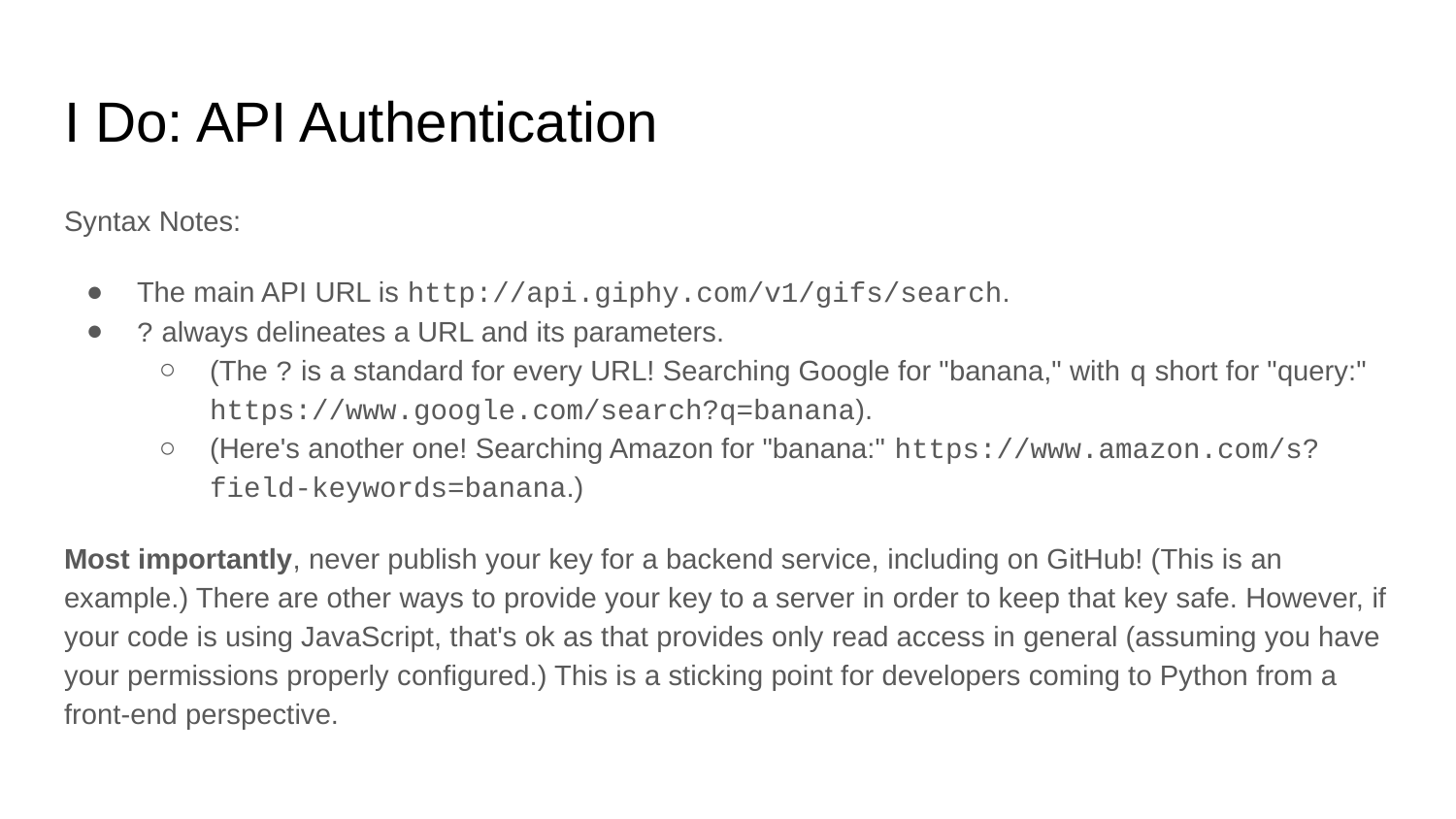

# I Do: API Authentication
Syntax Notes:
The main API URL is http://api.giphy.com/v1/gifs/search.
? always delineates a URL and its parameters.
(The ? is a standard for every URL! Searching Google for "banana," with q short for "query:" https://www.google.com/search?q=banana).
(Here's another one! Searching Amazon for "banana:" https://www.amazon.com/s?field-keywords=banana.)
Most importantly, never publish your key for a backend service, including on GitHub! (This is an example.) There are other ways to provide your key to a server in order to keep that key safe. However, if your code is using JavaScript, that's ok as that provides only read access in general (assuming you have your permissions properly configured.) This is a sticking point for developers coming to Python from a front-end perspective.